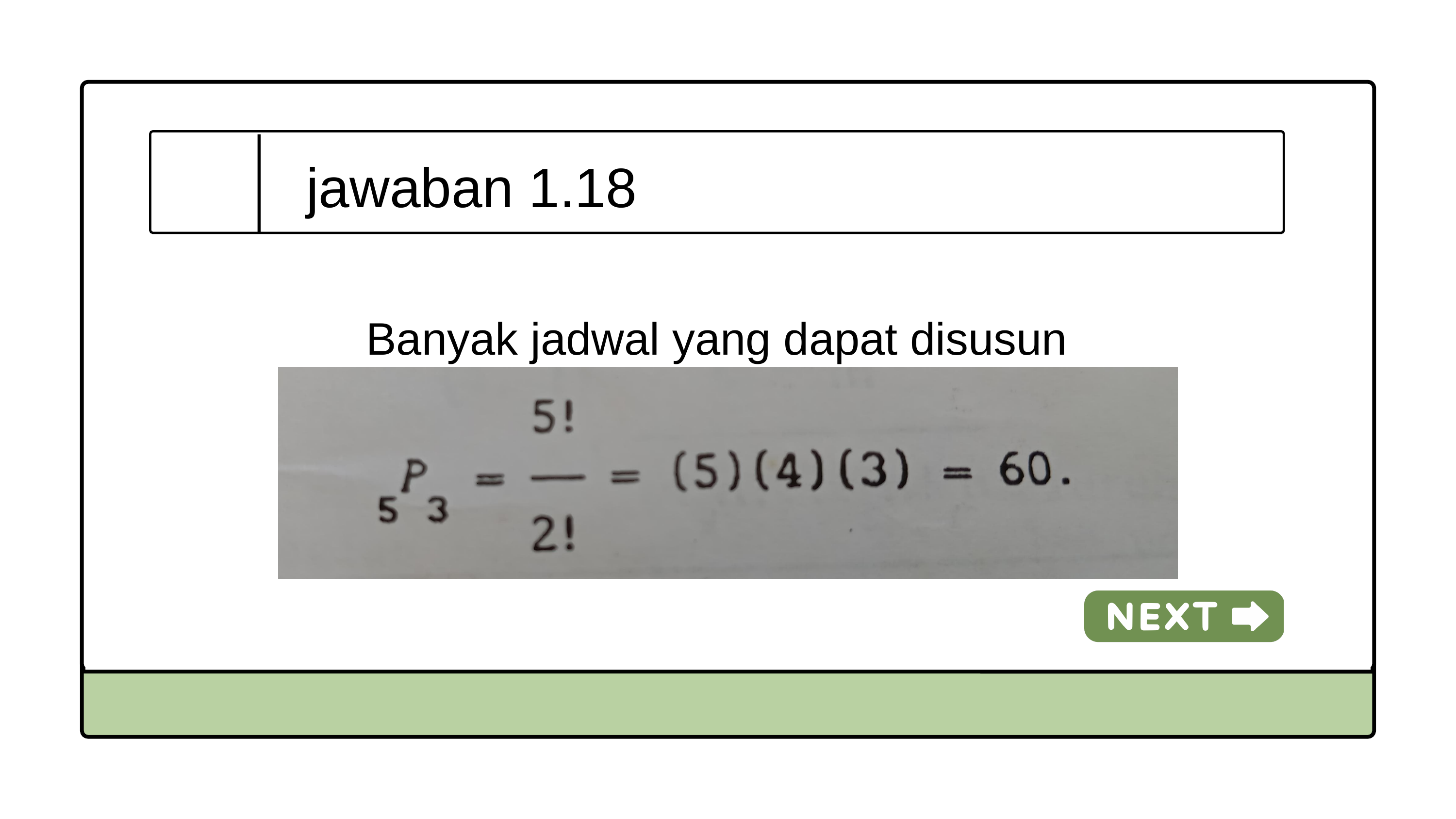

jawaban 1.18

Banyak jadwal yang dapat disusun